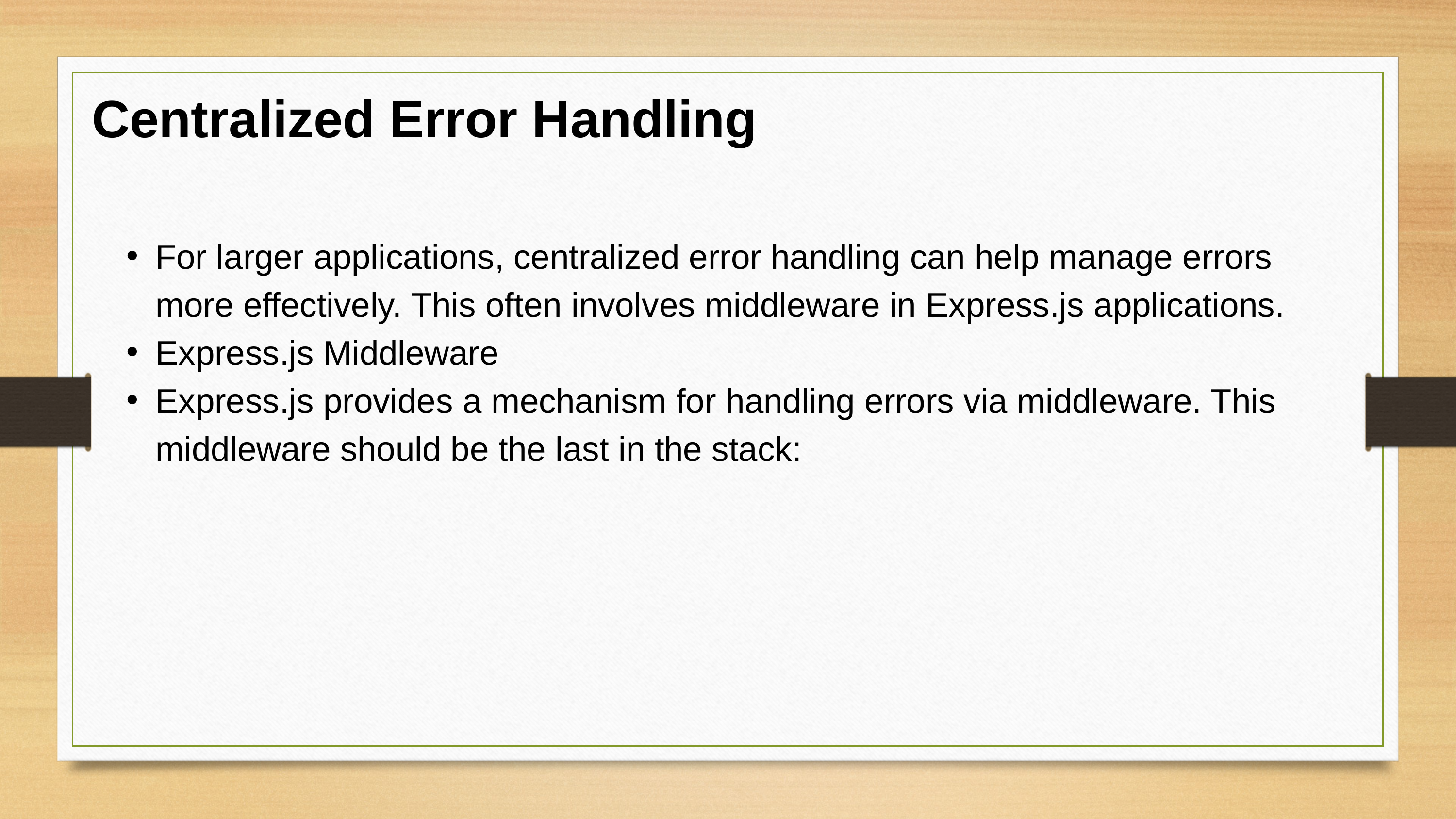

Centralized Error Handling
For larger applications, centralized error handling can help manage errors more effectively. This often involves middleware in Express.js applications.
Express.js Middleware
Express.js provides a mechanism for handling errors via middleware. This middleware should be the last in the stack: